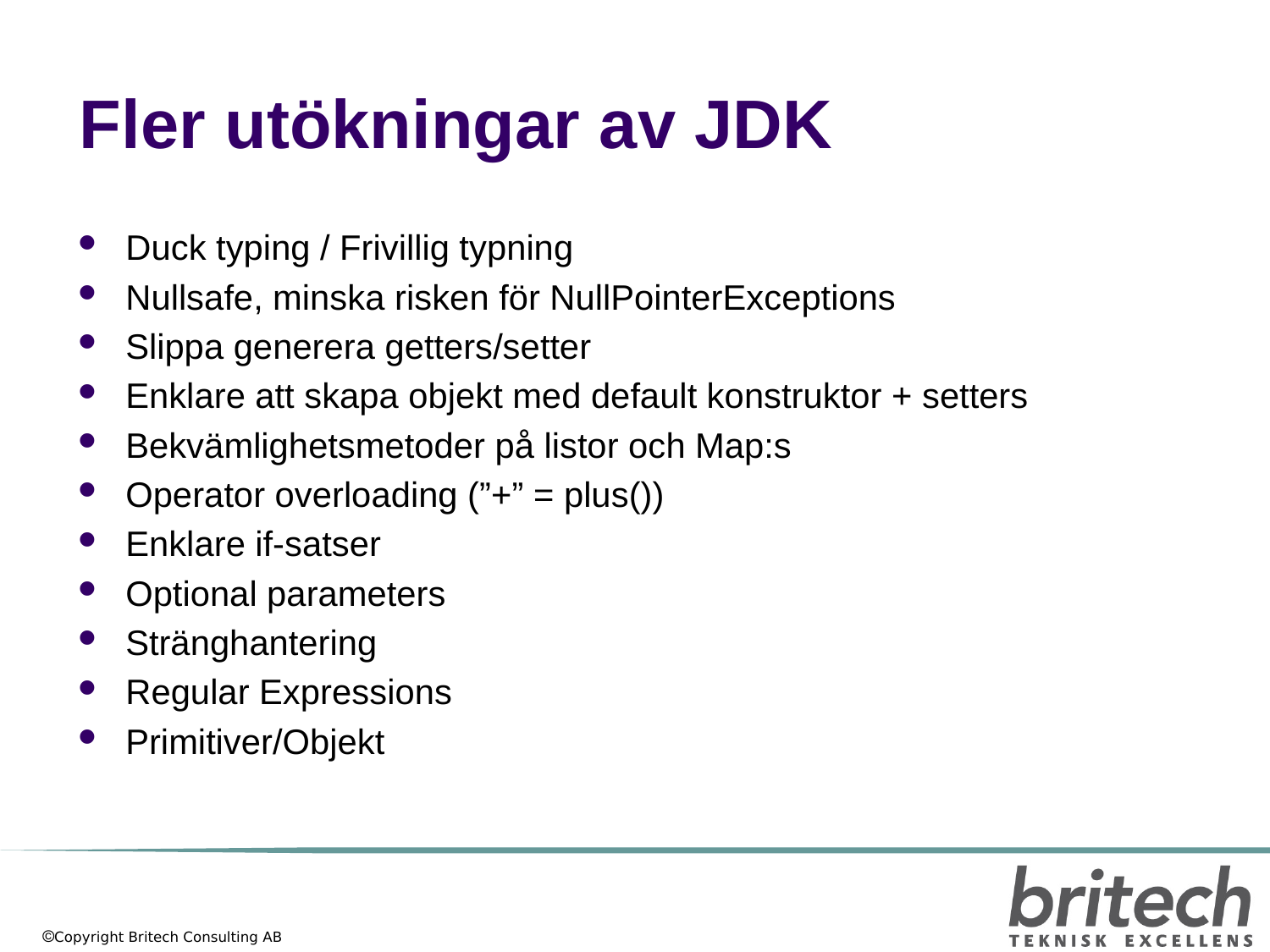

# Fler utökningar av JDK
Duck typing / Frivillig typning
Nullsafe, minska risken för NullPointerExceptions
Slippa generera getters/setter
Enklare att skapa objekt med default konstruktor + setters
Bekvämlighetsmetoder på listor och Map:s
Operator overloading (”+” = plus())
Enklare if-satser
Optional parameters
Stränghantering
Regular Expressions
Primitiver/Objekt